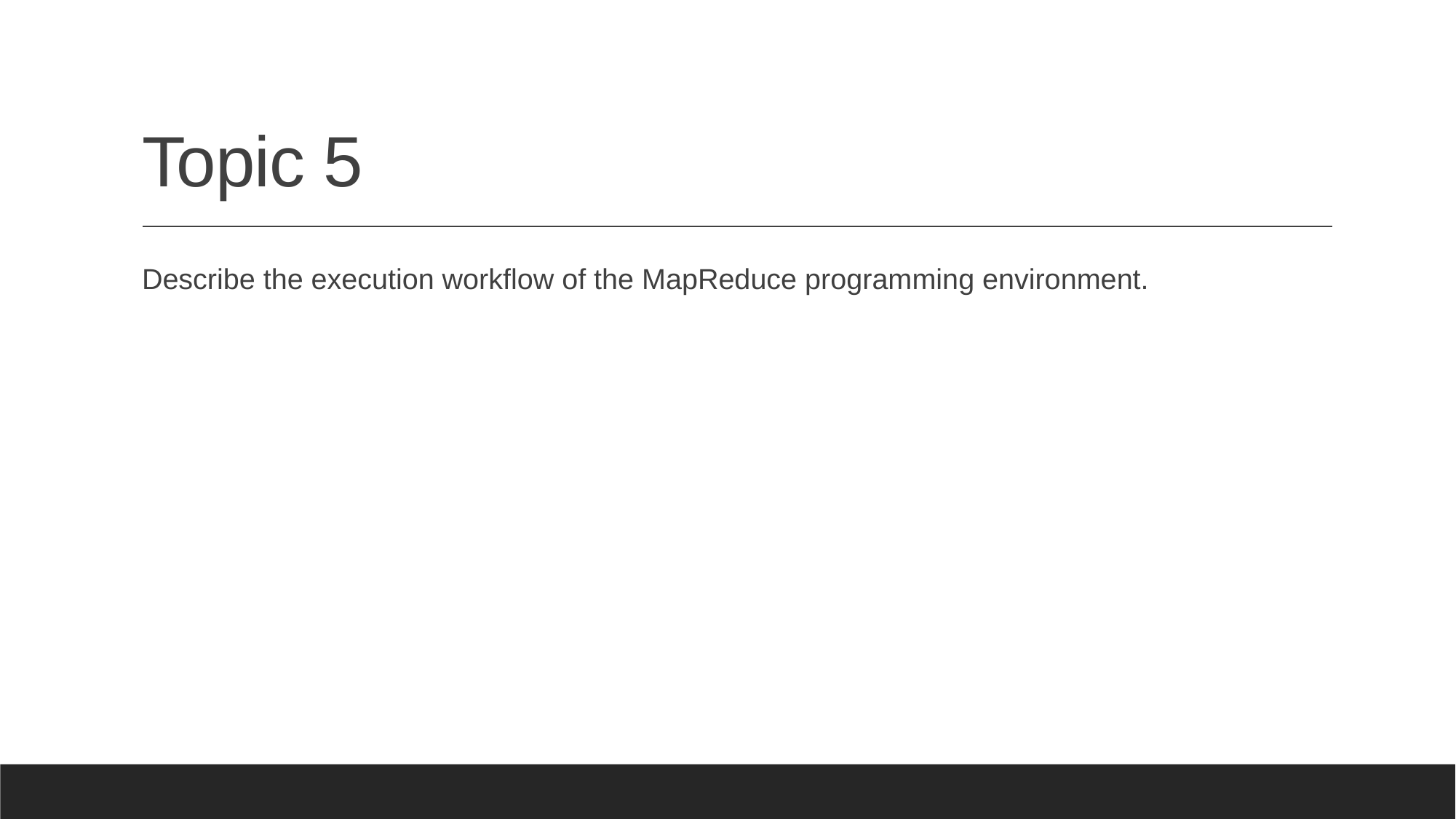

# Topic 5
Describe the execution workflow of the MapReduce programming environment.